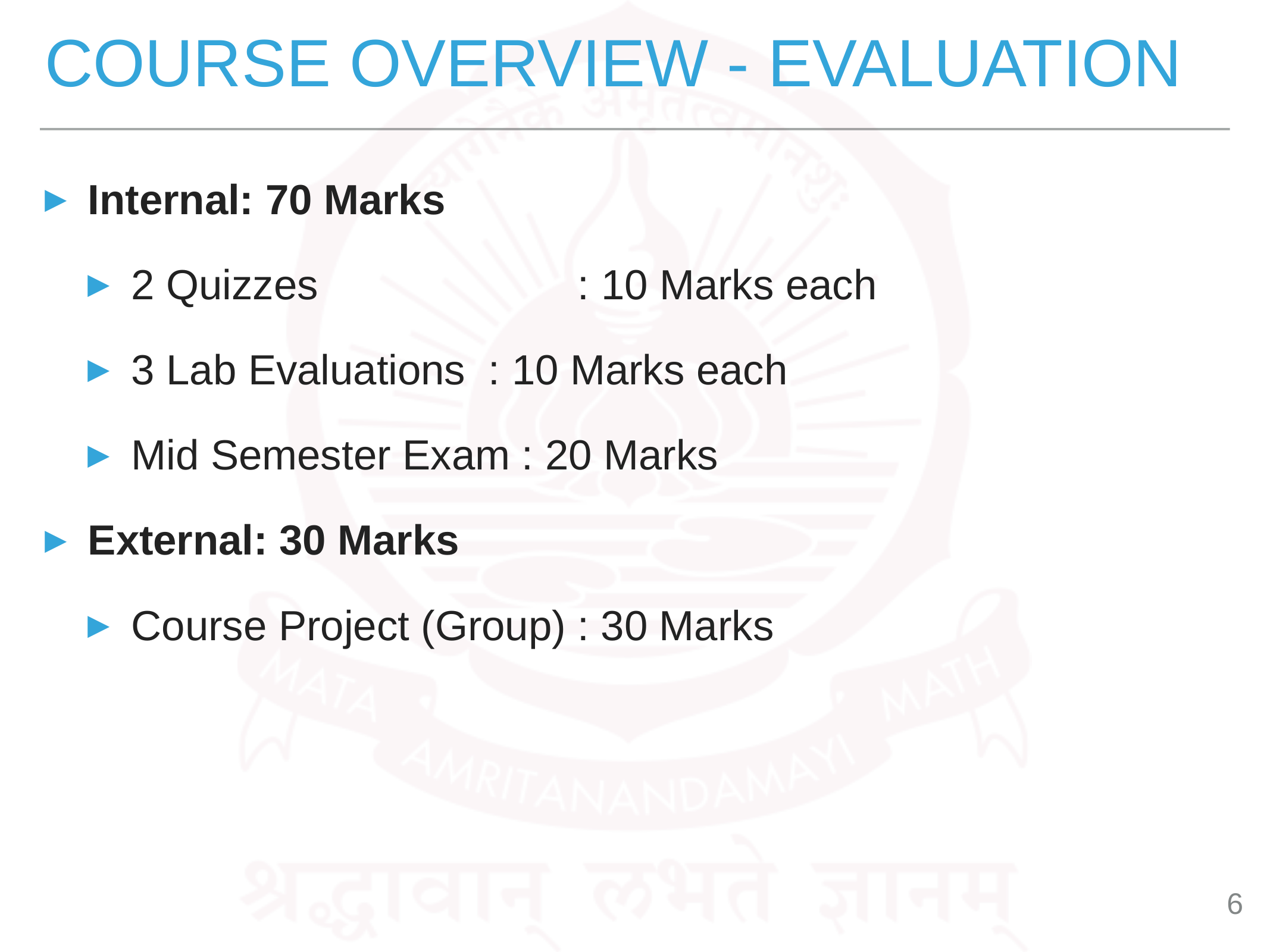

# Course Overview - Evaluation
Internal: 70 Marks
2 Quizzes 			: 10 Marks each
3 Lab Evaluations	: 10 Marks each
Mid Semester Exam : 20 Marks
External: 30 Marks
Course Project (Group) : 30 Marks
6